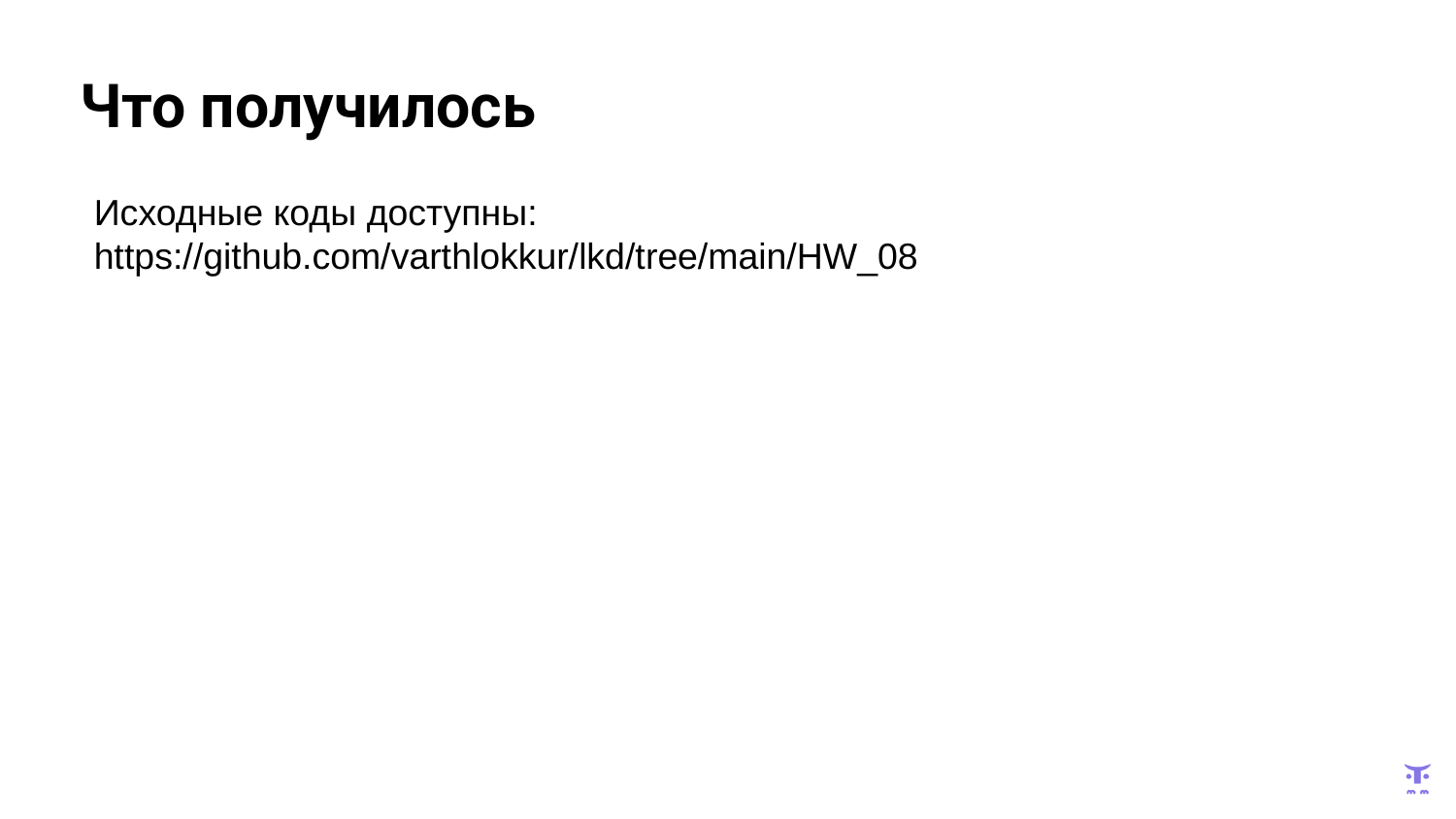

# Что получилось
Исходные коды доступны:
https://github.com/varthlokkur/lkd/tree/main/HW_08